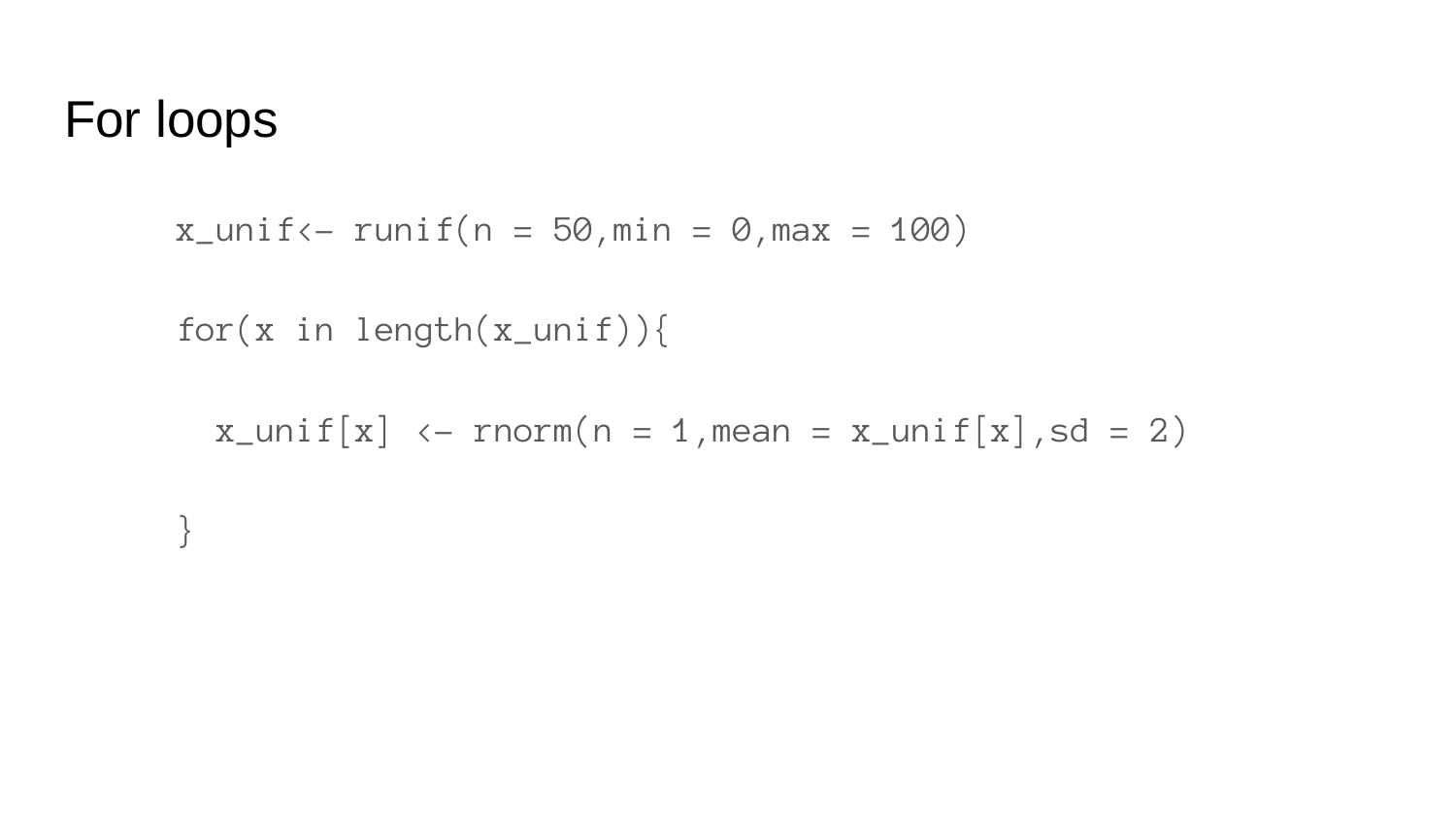

# For loops
  x_unif<- runif(n = 50,min = 0,max = 100)

  for(x in length(x_unif)){

    x_unif[x] <- rnorm(n = 1,mean = x_unif[x],sd = 2)

  }